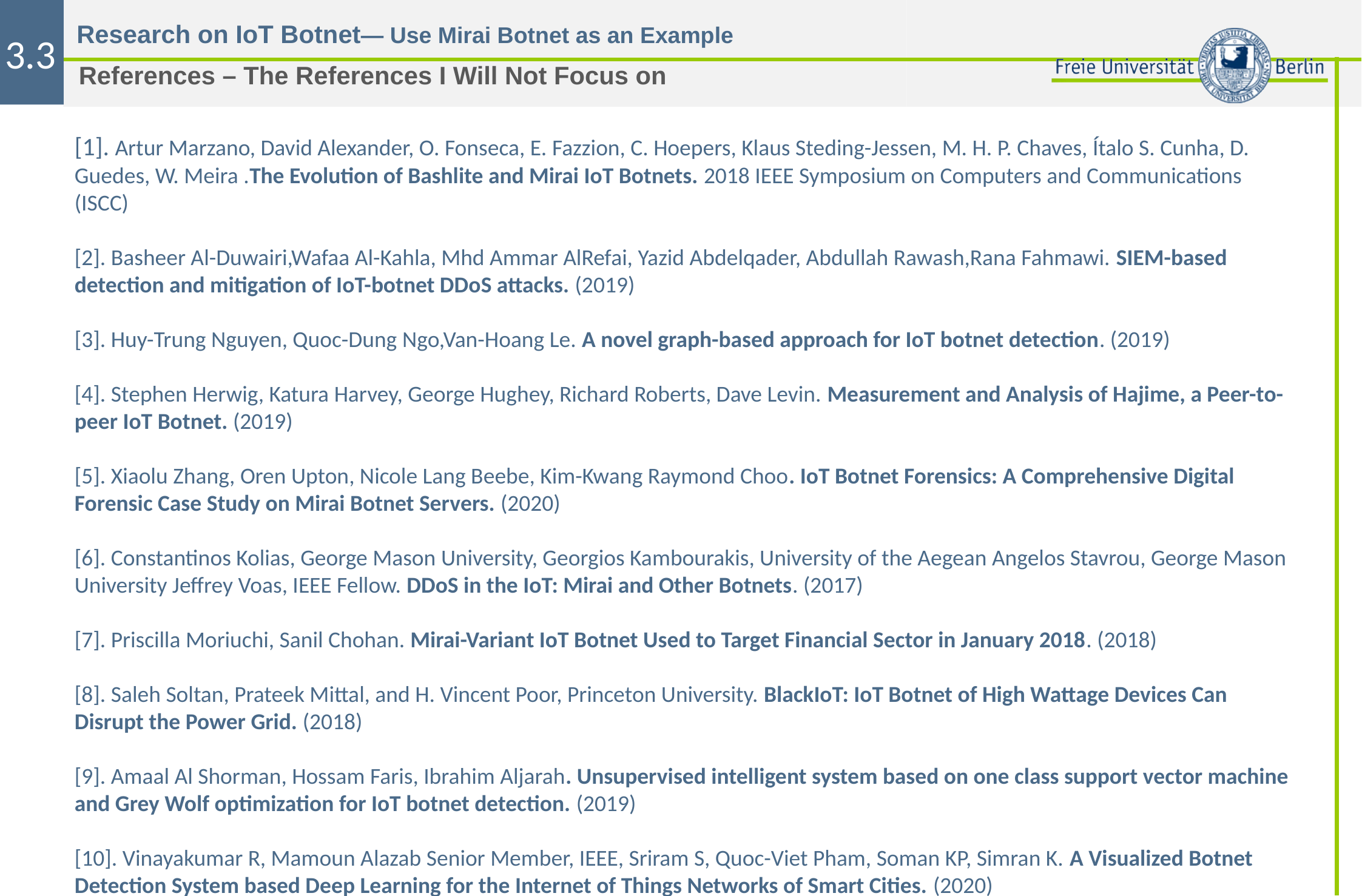

3.3
References – The References I Will Not Focus on
[1]. Artur Marzano, David Alexander, O. Fonseca, E. Fazzion, C. Hoepers, Klaus Steding-Jessen, M. H. P. Chaves, Ítalo S. Cunha, D. Guedes, W. Meira .The Evolution of Bashlite and Mirai IoT Botnets. 2018 IEEE Symposium on Computers and Communications (ISCC)

[2]. Basheer Al-Duwairi,Wafaa Al-Kahla, Mhd Ammar AlRefai, Yazid Abdelqader, Abdullah Rawash,Rana Fahmawi. SIEM-based detection and mitigation of IoT-botnet DDoS attacks. (2019)

[3]. Huy-Trung Nguyen, Quoc-Dung Ngo,Van-Hoang Le. A novel graph-based approach for IoT botnet detection. (2019)

[4]. Stephen Herwig, Katura Harvey, George Hughey, Richard Roberts, Dave Levin. Measurement and Analysis of Hajime, a Peer-to-peer IoT Botnet. (2019)

[5]. Xiaolu Zhang, Oren Upton, Nicole Lang Beebe, Kim-Kwang Raymond Choo. IoT Botnet Forensics: A Comprehensive Digital Forensic Case Study on Mirai Botnet Servers. (2020)

[6]. Constantinos Kolias, George Mason University, Georgios Kambourakis, University of the Aegean Angelos Stavrou, George Mason University Jeffrey Voas, IEEE Fellow. DDoS in the IoT: Mirai and Other Botnets. (2017)

[7]. Priscilla Moriuchi, Sanil Chohan. Mirai-Variant IoT Botnet Used to Target Financial Sector in January 2018. (2018)

[8]. Saleh Soltan, Prateek Mittal, and H. Vincent Poor, Princeton University. BlackIoT: IoT Botnet of High Wattage Devices Can Disrupt the Power Grid. (2018)

[9]. Amaal Al Shorman, Hossam Faris, Ibrahim Aljarah. Unsupervised intelligent system based on one class support vector machine and Grey Wolf optimization for IoT botnet detection. (2019)

[10]. Vinayakumar R, Mamoun Alazab Senior Member, IEEE, Sriram S, Quoc-Viet Pham, Soman KP, Simran K. A Visualized Botnet Detection System based Deep Learning for the Internet of Things Networks of Smart Cities. (2020)